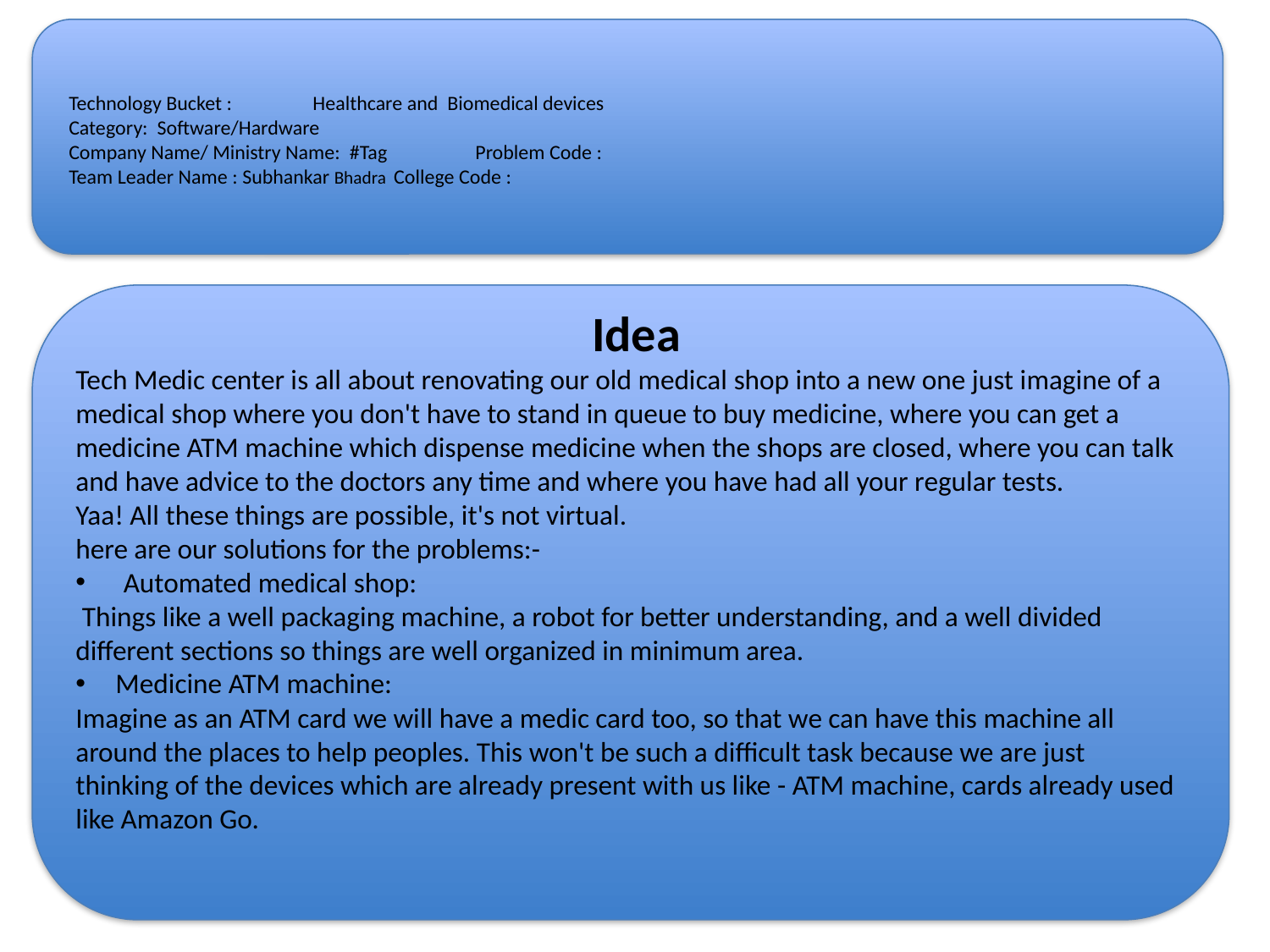

# Technology Bucket :    	Healthcare and  Biomedical devices Category:  Software/Hardware Company Name/ Ministry Name:  #Tag			 	Problem Code : Team Leader Name : Subhankar Bhadra				College Code :
 Idea
Tech Medic center is all about renovating our old medical shop into a new one just imagine of a medical shop where you don't have to stand in queue to buy medicine, where you can get a medicine ATM machine which dispense medicine when the shops are closed, where you can talk and have advice to the doctors any time and where you have had all your regular tests.
Yaa! All these things are possible, it's not virtual.
here are our solutions for the problems:-
Automated medical shop:
 Things like a well packaging machine, a robot for better understanding, and a well divided different sections so things are well organized in minimum area.
Medicine ATM machine:
Imagine as an ATM card we will have a medic card too, so that we can have this machine all around the places to help peoples. This won't be such a difficult task because we are just thinking of the devices which are already present with us like - ATM machine, cards already used like Amazon Go.